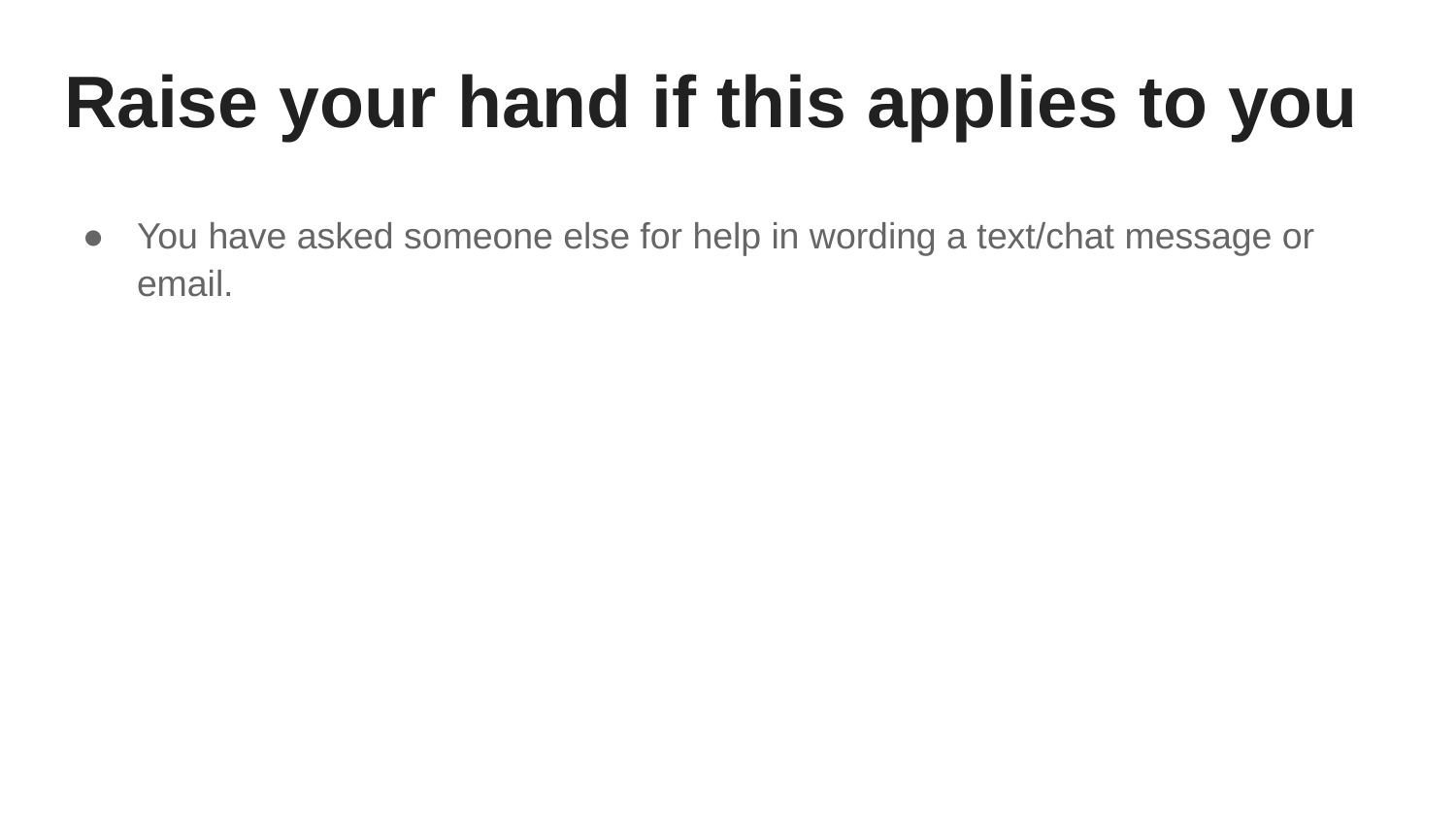

# Raise your hand if this applies to you
You have asked someone else for help in wording a text/chat message or email.